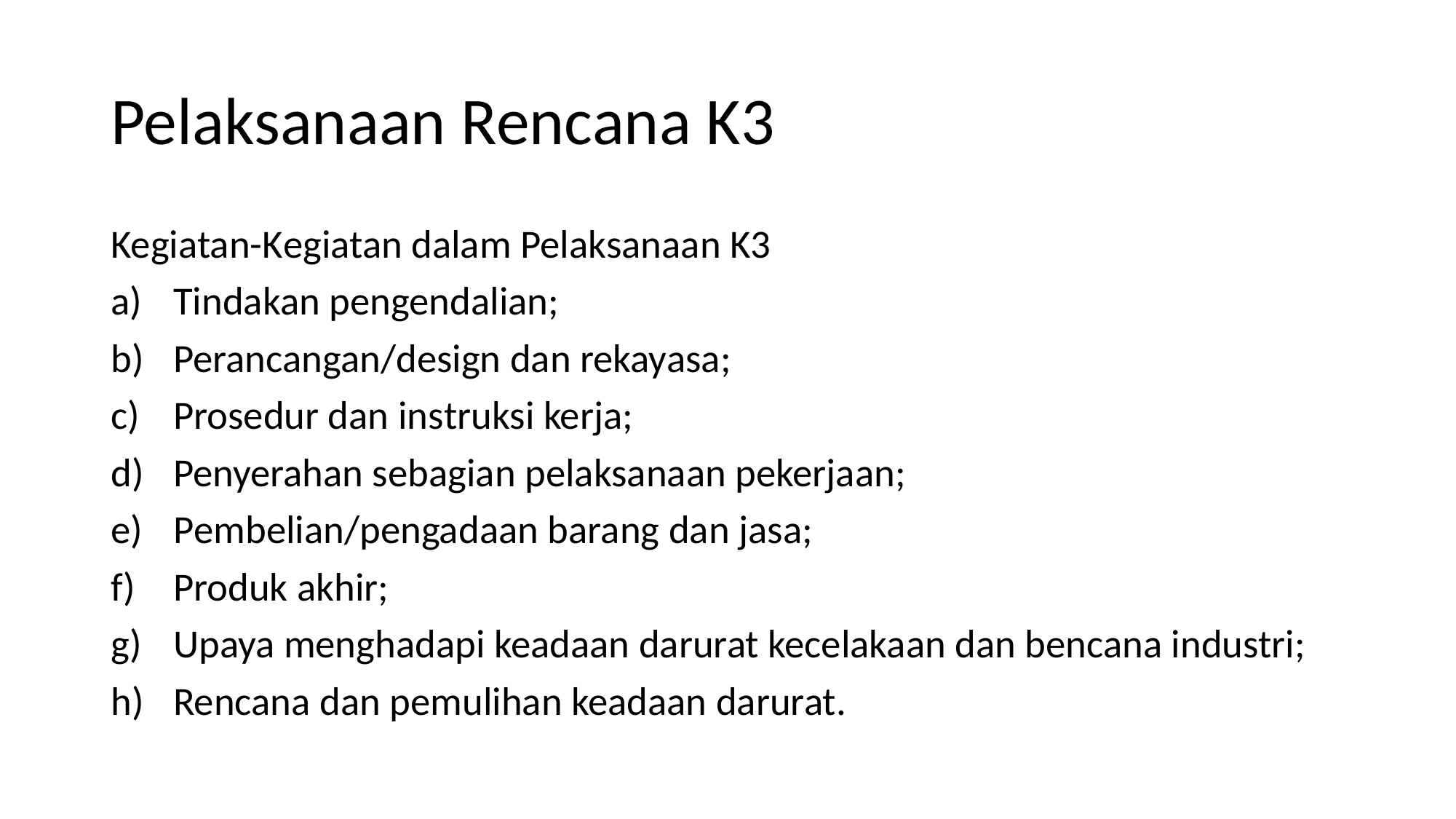

# Pelaksanaan Rencana K3
Kegiatan-Kegiatan dalam Pelaksanaan K3
Tindakan pengendalian;
Perancangan/design dan rekayasa;
Prosedur dan instruksi kerja;
Penyerahan sebagian pelaksanaan pekerjaan;
Pembelian/pengadaan barang dan jasa;
Produk akhir;
Upaya menghadapi keadaan darurat kecelakaan dan bencana industri;
Rencana dan pemulihan keadaan darurat.